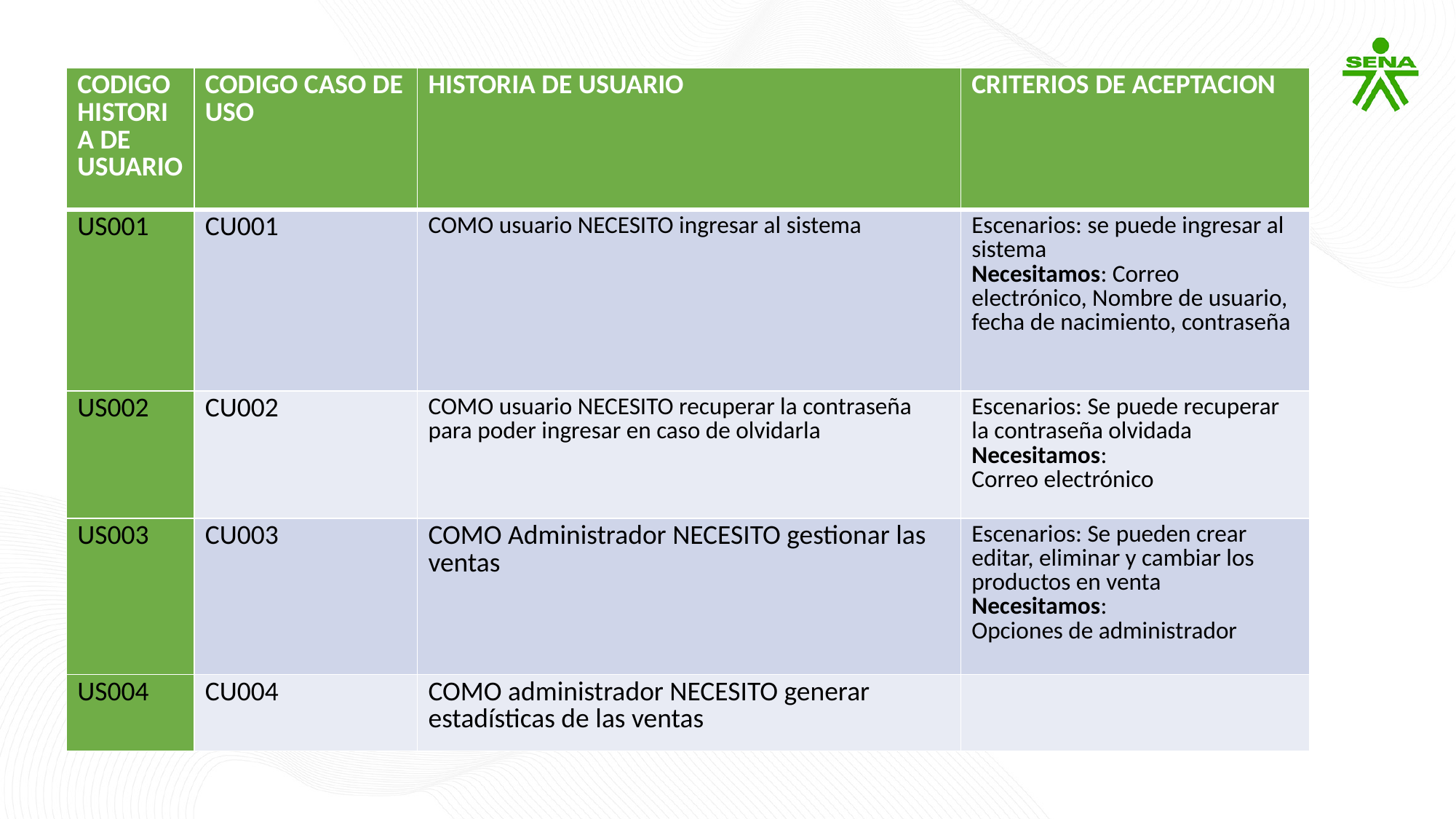

| CODIGO HISTORIA DE USUARIO | CODIGO CASO DE USO | HISTORIA DE USUARIO | CRITERIOS DE ACEPTACION |
| --- | --- | --- | --- |
| US001 | CU001 | COMO usuario NECESITO ingresar al sistema | Escenarios: se puede ingresar al sistema Necesitamos: Correo electrónico, Nombre de usuario, fecha de nacimiento, contraseña |
| US002 | CU002 | COMO usuario NECESITO recuperar la contraseña para poder ingresar en caso de olvidarla | Escenarios: Se puede recuperar la contraseña olvidada Necesitamos: Correo electrónico |
| US003 | CU003 | COMO Administrador NECESITO gestionar las ventas | Escenarios: Se pueden crear editar, eliminar y cambiar los productos en venta Necesitamos: Opciones de administrador |
| US004 | CU004 | COMO administrador NECESITO generar estadísticas de las ventas |  |